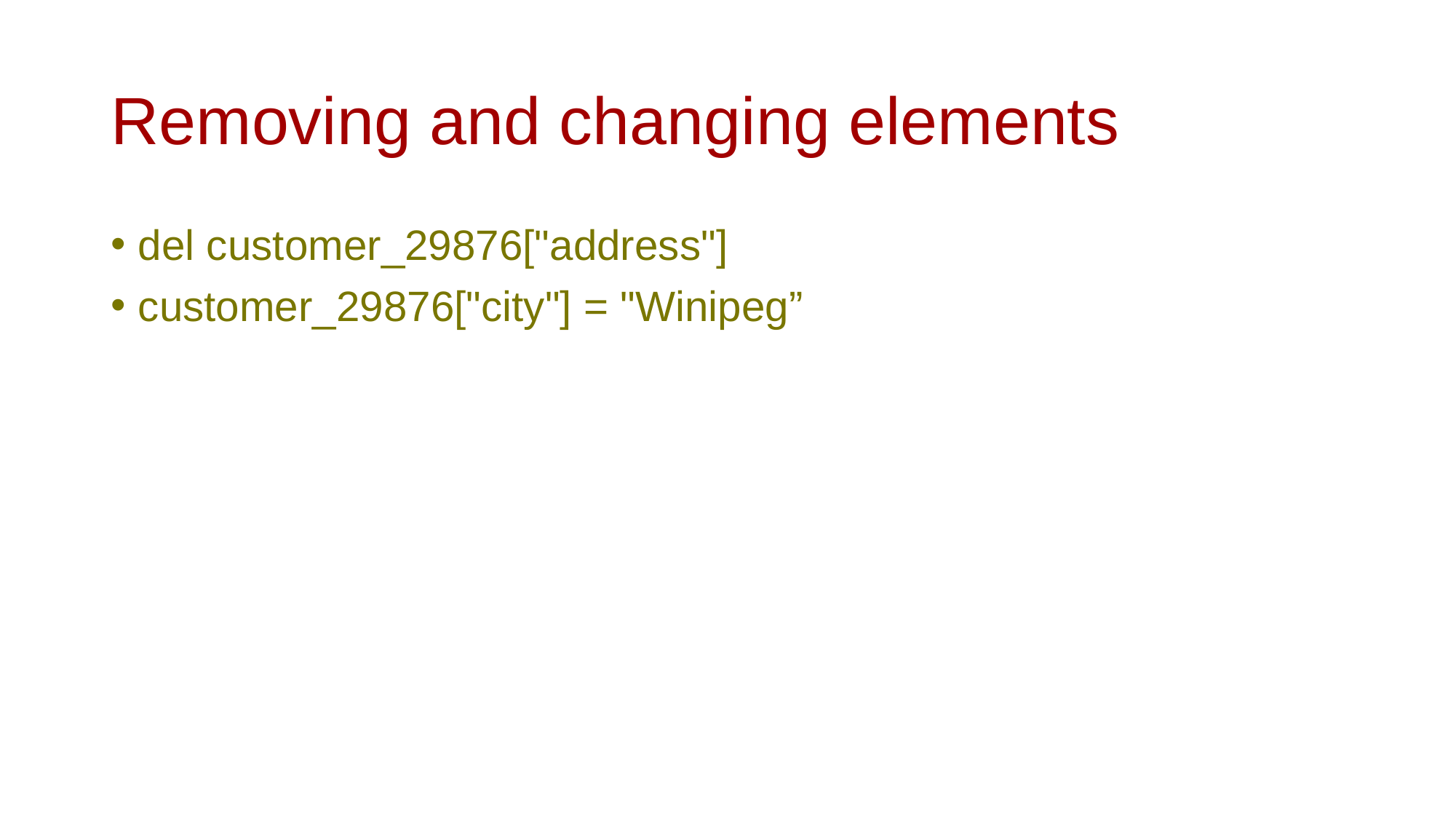

# Removing and changing elements
del customer_29876["address"]
customer_29876["city"] = "Winipeg”